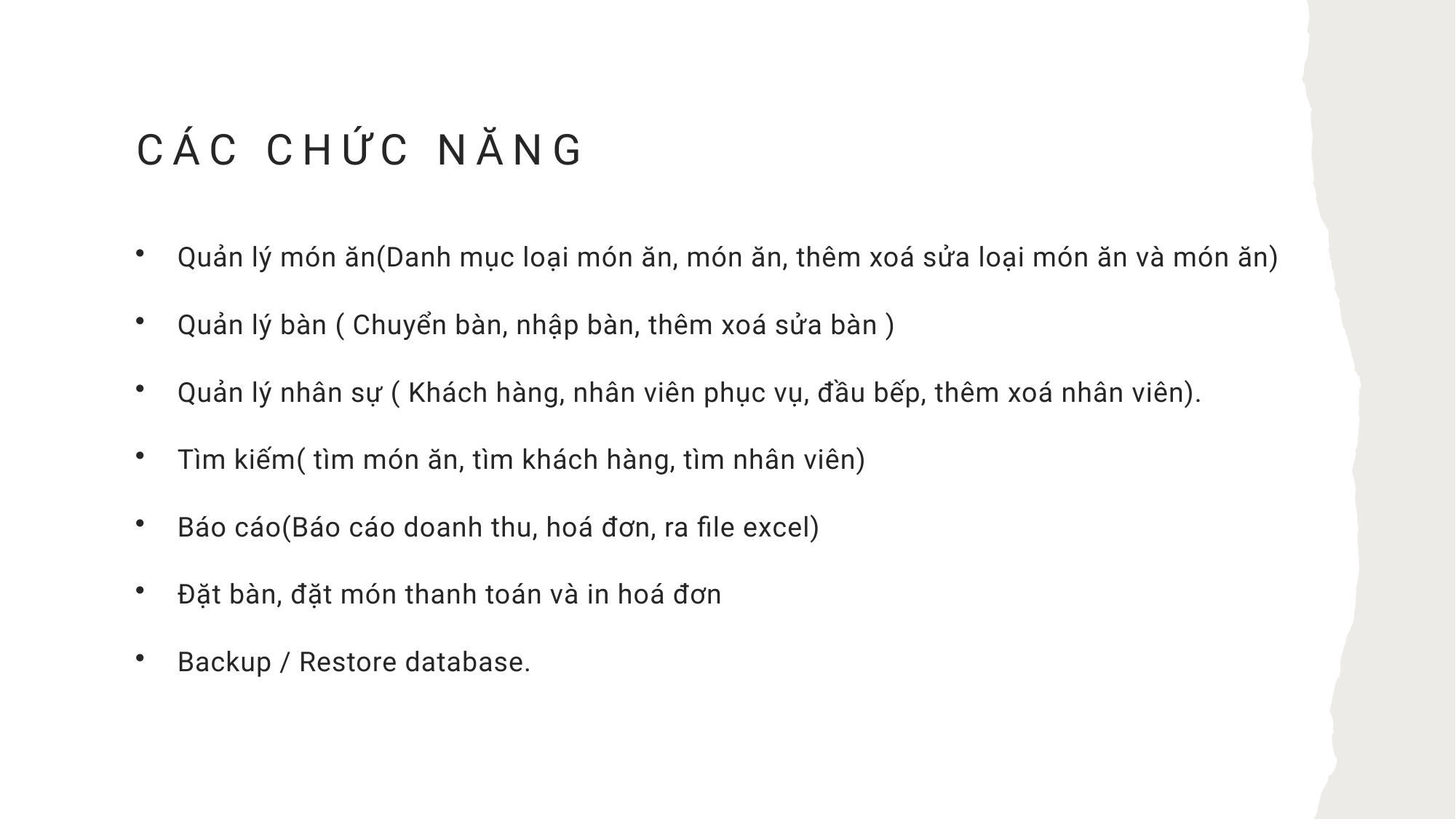

# Các chức năng
Quản lý món ăn(Danh mục loại món ăn, món ăn, thêm xoá sửa loại món ăn và món ăn)
Quản lý bàn ( Chuyển bàn, nhập bàn, thêm xoá sửa bàn )
Quản lý nhân sự ( Khách hàng, nhân viên phục vụ, đầu bếp, thêm xoá nhân viên).
Tìm kiếm( tìm món ăn, tìm khách hàng, tìm nhân viên)
Báo cáo(Báo cáo doanh thu, hoá đơn, ra file excel)
Đặt bàn, đặt món thanh toán và in hoá đơn
Backup / Restore database.